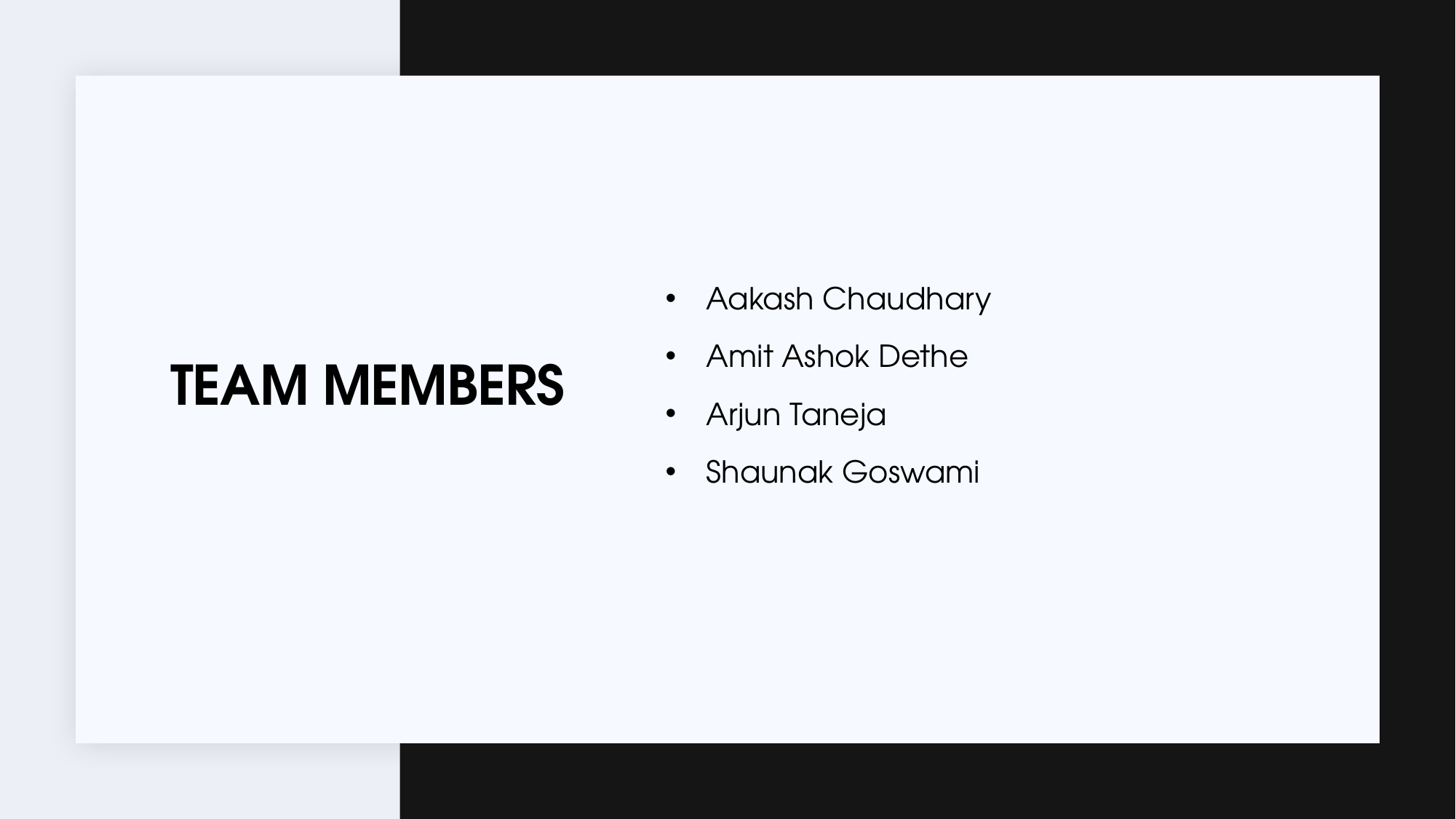

Aakash Chaudhary
Amit Ashok Dethe
Arjun Taneja
Shaunak Goswami

# Team members